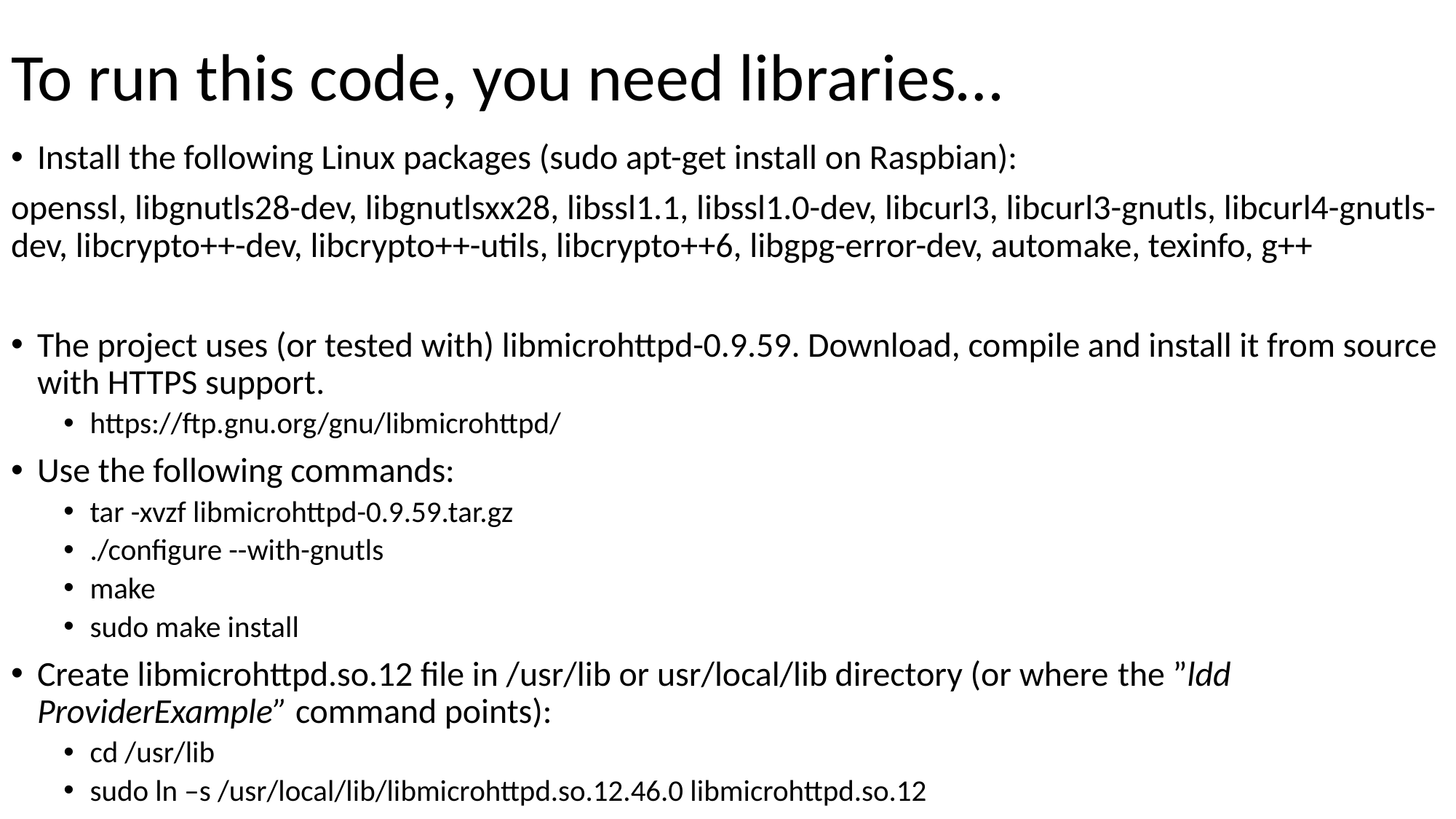

# To run this code, you need libraries…
Install the following Linux packages (sudo apt-get install on Raspbian):
openssl, libgnutls28-dev, libgnutlsxx28, libssl1.1, libssl1.0-dev, libcurl3, libcurl3-gnutls, libcurl4-gnutls-dev, libcrypto++-dev, libcrypto++-utils, libcrypto++6, libgpg-error-dev, automake, texinfo, g++

The project uses (or tested with) libmicrohttpd-0.9.59. Download, compile and install it from source with HTTPS support.
https://ftp.gnu.org/gnu/libmicrohttpd/
Use the following commands:
tar -xvzf libmicrohttpd-0.9.59.tar.gz
./configure --with-gnutls
make
sudo make install
Create libmicrohttpd.so.12 file in /usr/lib or usr/local/lib directory (or where the ”ldd ProviderExample” command points):
cd /usr/lib
sudo ln –s /usr/local/lib/libmicrohttpd.so.12.46.0 libmicrohttpd.so.12